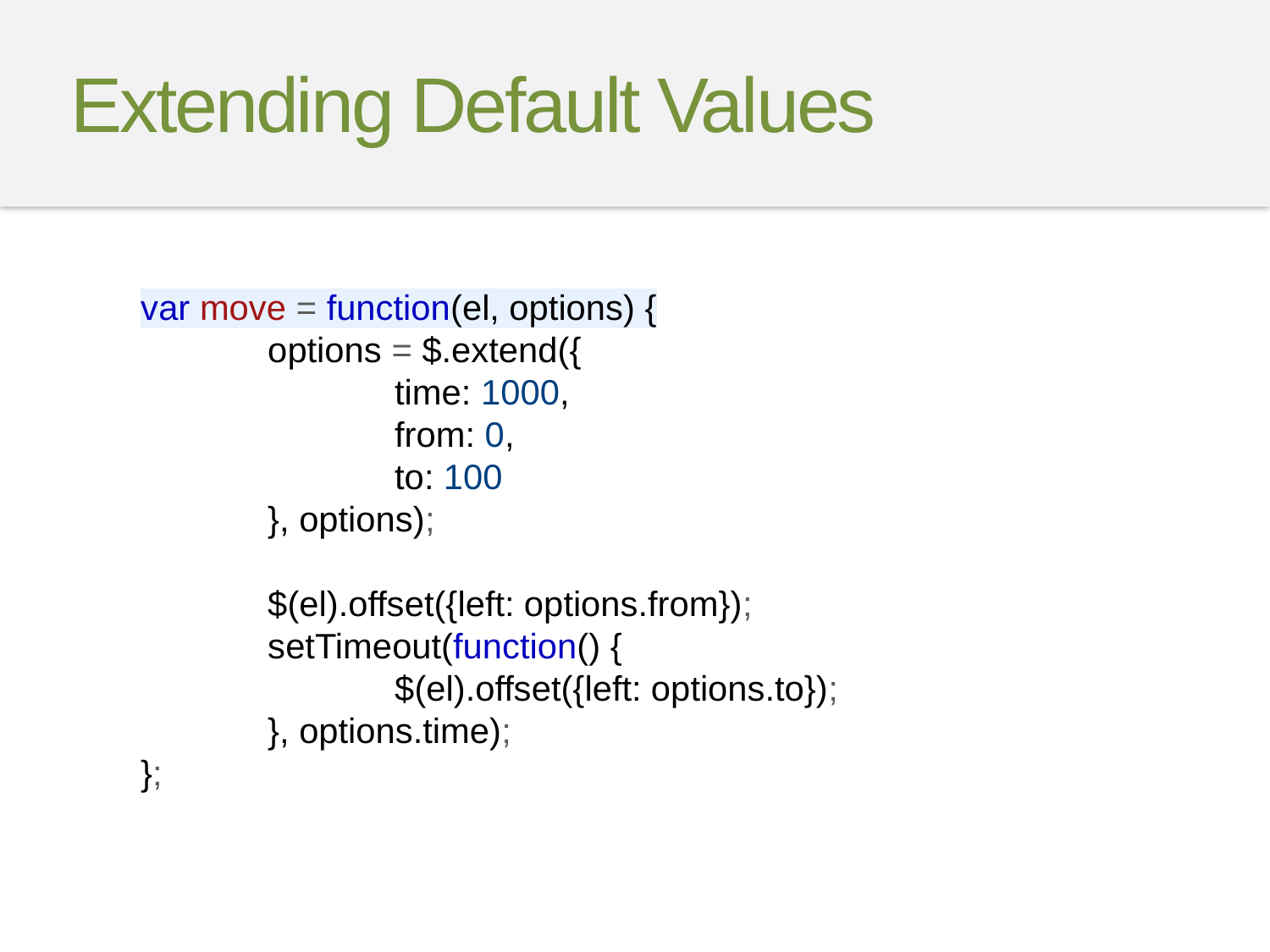

Extending Default Values
var move = function(el, options) {
	options = $.extend({
		time: 1000,
		from: 0,
		to: 100
	}, options);

	$(el).offset({left: options.from});
	setTimeout(function() {
		$(el).offset({left: options.to});
	}, options.time);
};